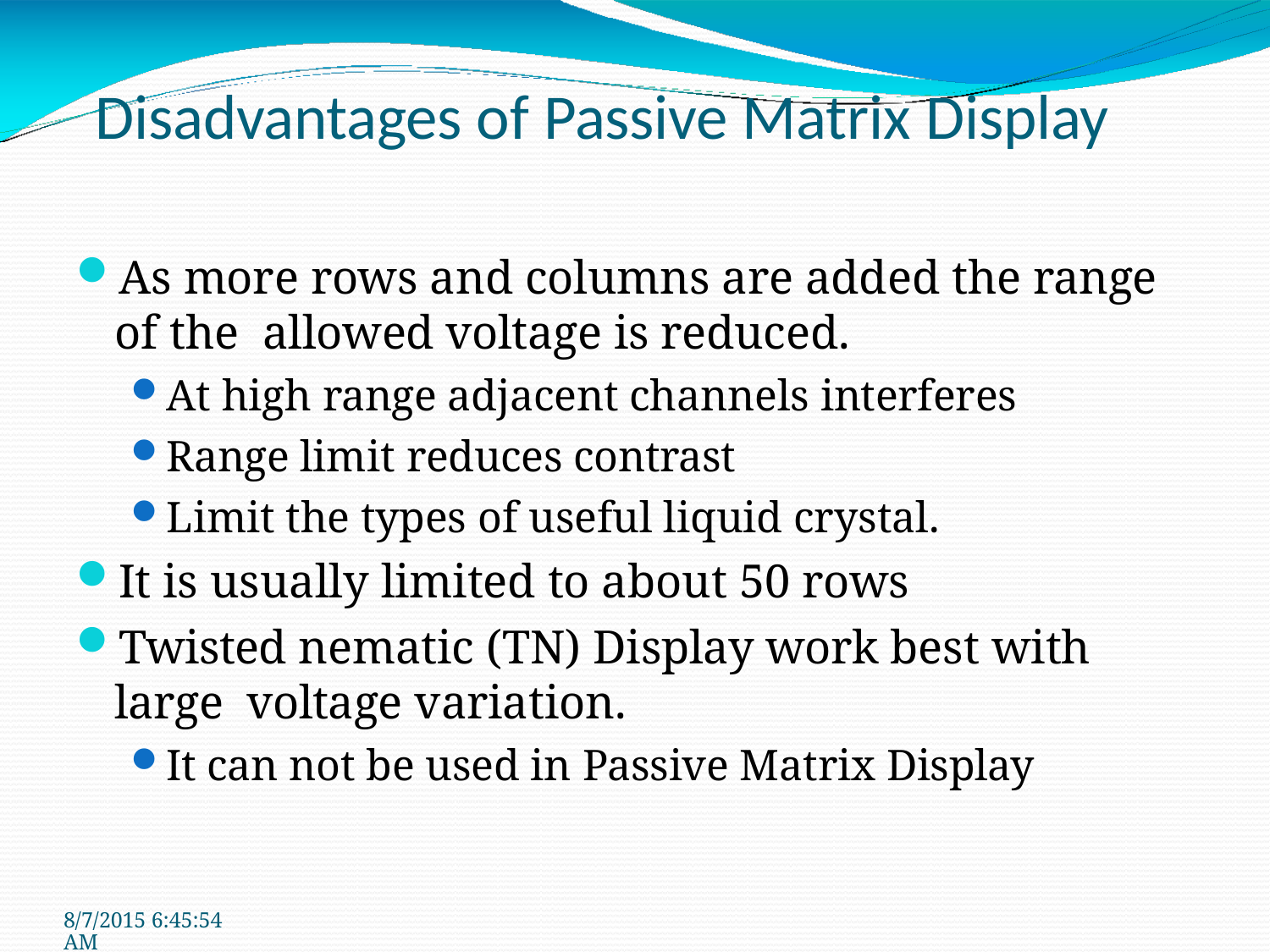

# Disadvantages of Passive Matrix Display
As more rows and columns are added the range of the  allowed voltage is reduced.
At high range adjacent channels interferes
Range limit reduces contrast
Limit the types of useful liquid crystal.
It is usually limited to about 50 rows
Twisted nematic (TN) Display work best with large  voltage variation.
It can not be used in Passive Matrix Display
8/7/2015 6:45:54 AM